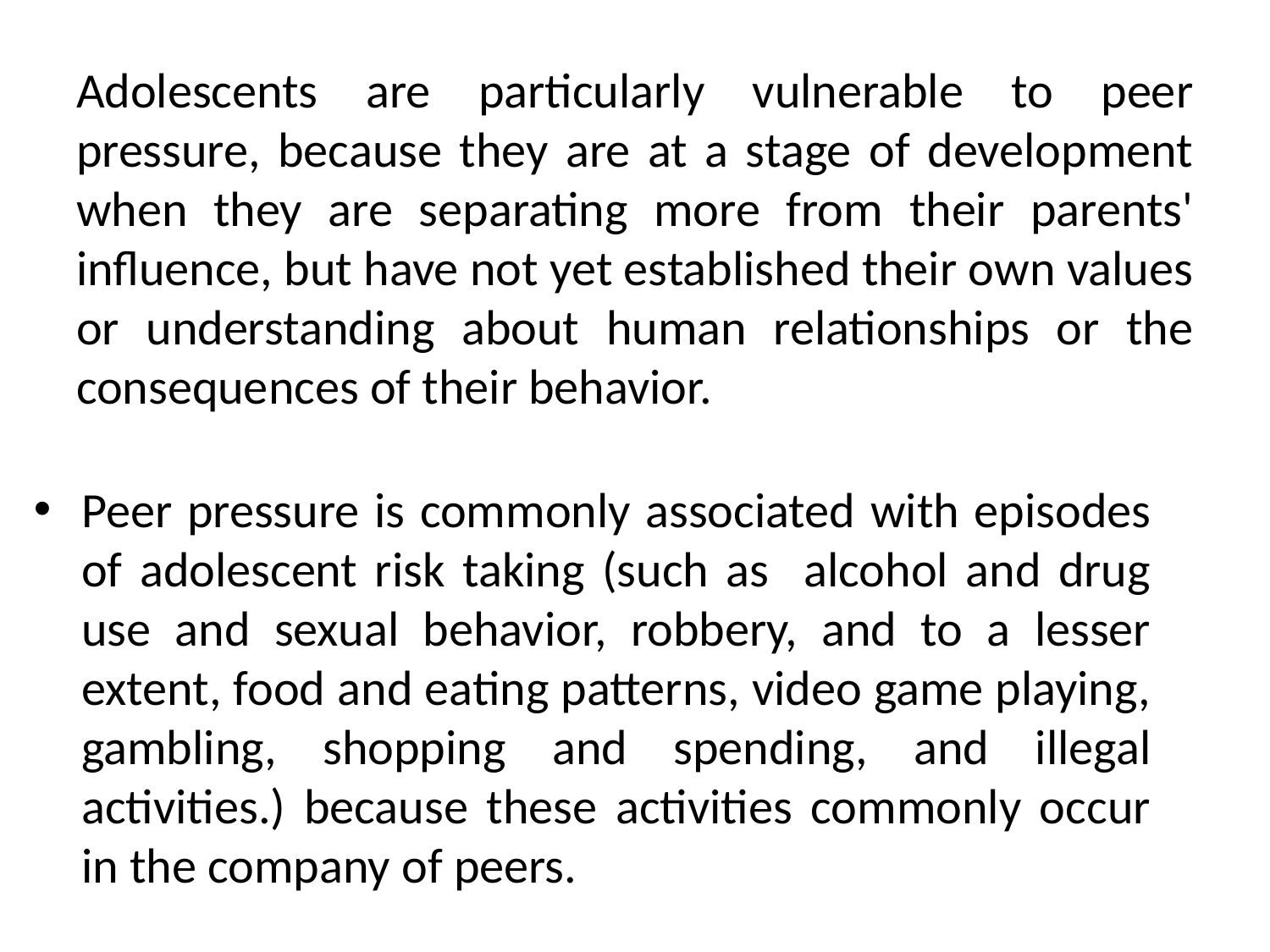

# Adolescents are particularly vulnerable to peer pressure, because they are at a stage of development when they are separating more from their parents' influence, but have not yet established their own values or understanding about human relationships or the consequences of their behavior.
Peer pressure is commonly associated with episodes of adolescent risk taking (such as  alcohol and drug use and sexual behavior, robbery, and to a lesser extent, food and eating patterns, video game playing, gambling, shopping and spending, and illegal activities.) because these activities commonly occur in the company of peers.